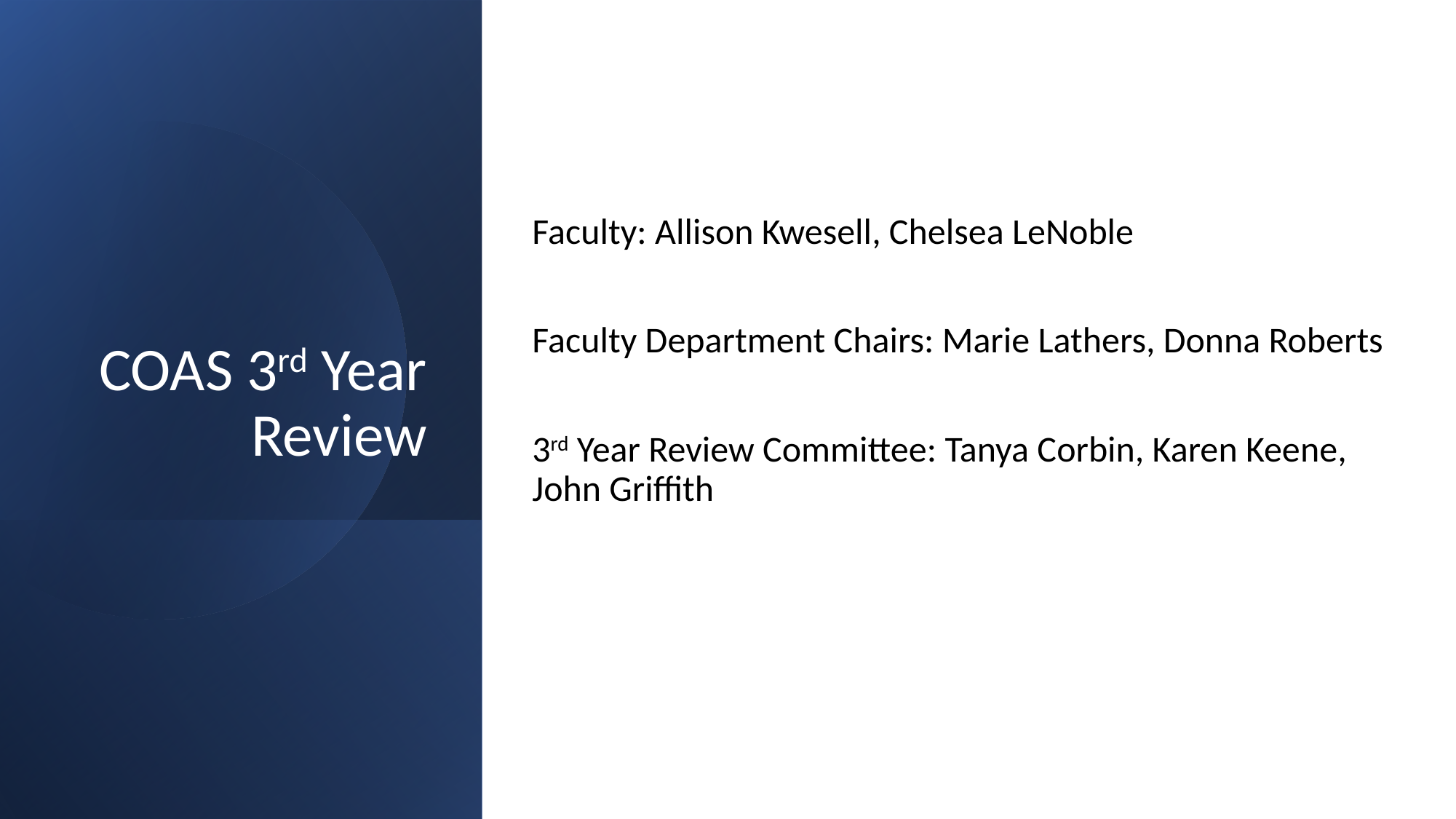

# COAS 3rd Year Review
Faculty: Allison Kwesell, Chelsea LeNoble

Faculty Department Chairs: Marie Lathers, Donna Roberts

3rd Year Review Committee: Tanya Corbin, Karen Keene, John Griffith